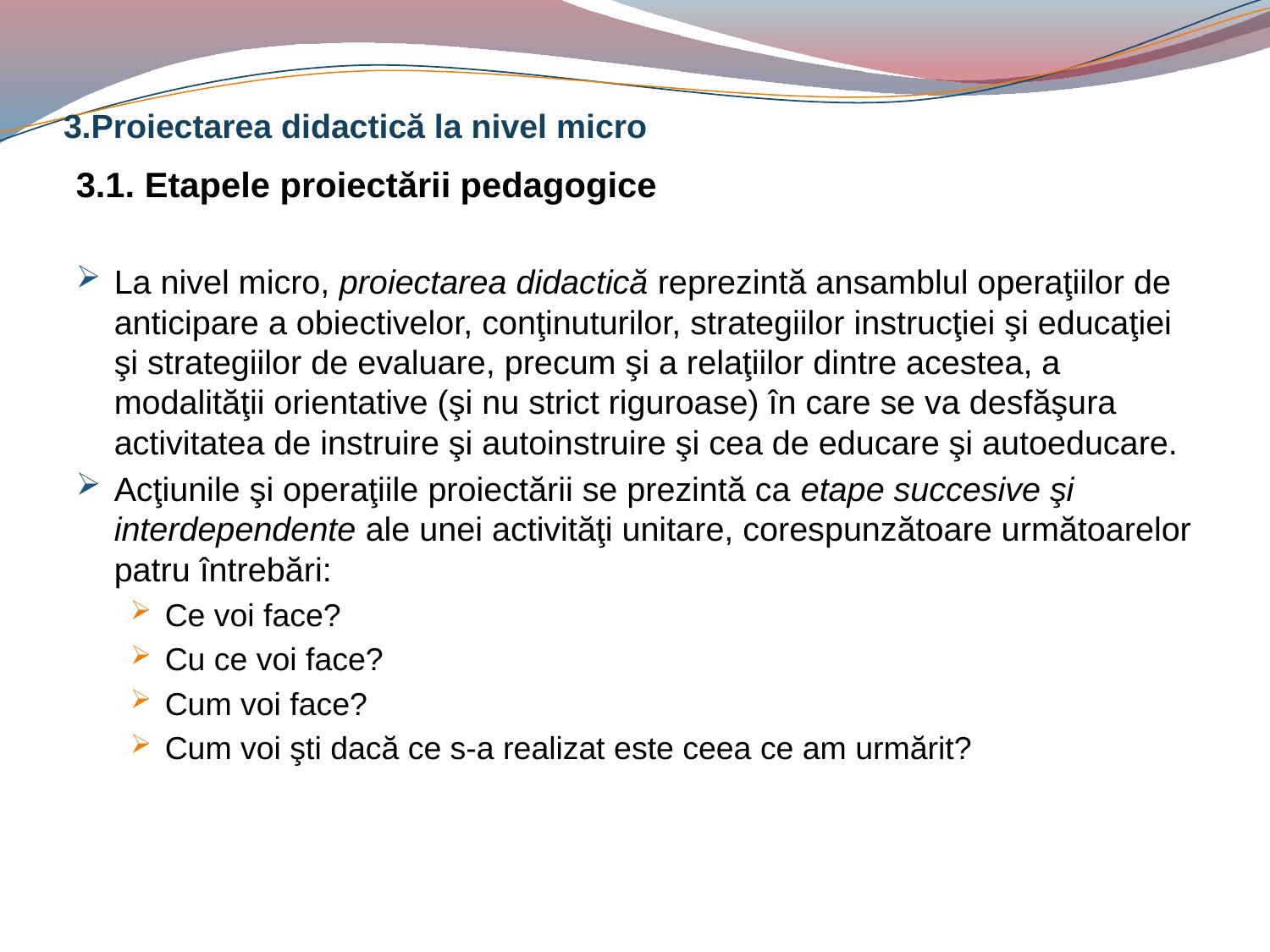

# 3.Proiectarea didactică la nivel micro
3.1. Etapele proiectării pedagogice

La nivel micro, proiectarea didactică reprezintă ansamblul operaţiilor de anticipare a obiectivelor, conţinuturilor, strategiilor instrucţiei şi educaţiei şi strategiilor de evaluare, precum şi a relaţiilor dintre acestea, a modalităţii orientative (şi nu strict riguroase) în care se va desfăşura activitatea de instruire şi autoinstruire şi cea de educare şi autoeducare.
Acţiunile şi operaţiile proiectării se prezintă ca etape succesive şi interdependente ale unei activităţi unitare, corespunzătoare următoarelor patru întrebări:
Ce voi face?
Cu ce voi face?
Cum voi face?
Cum voi şti dacă ce s-a realizat este ceea ce am urmărit?